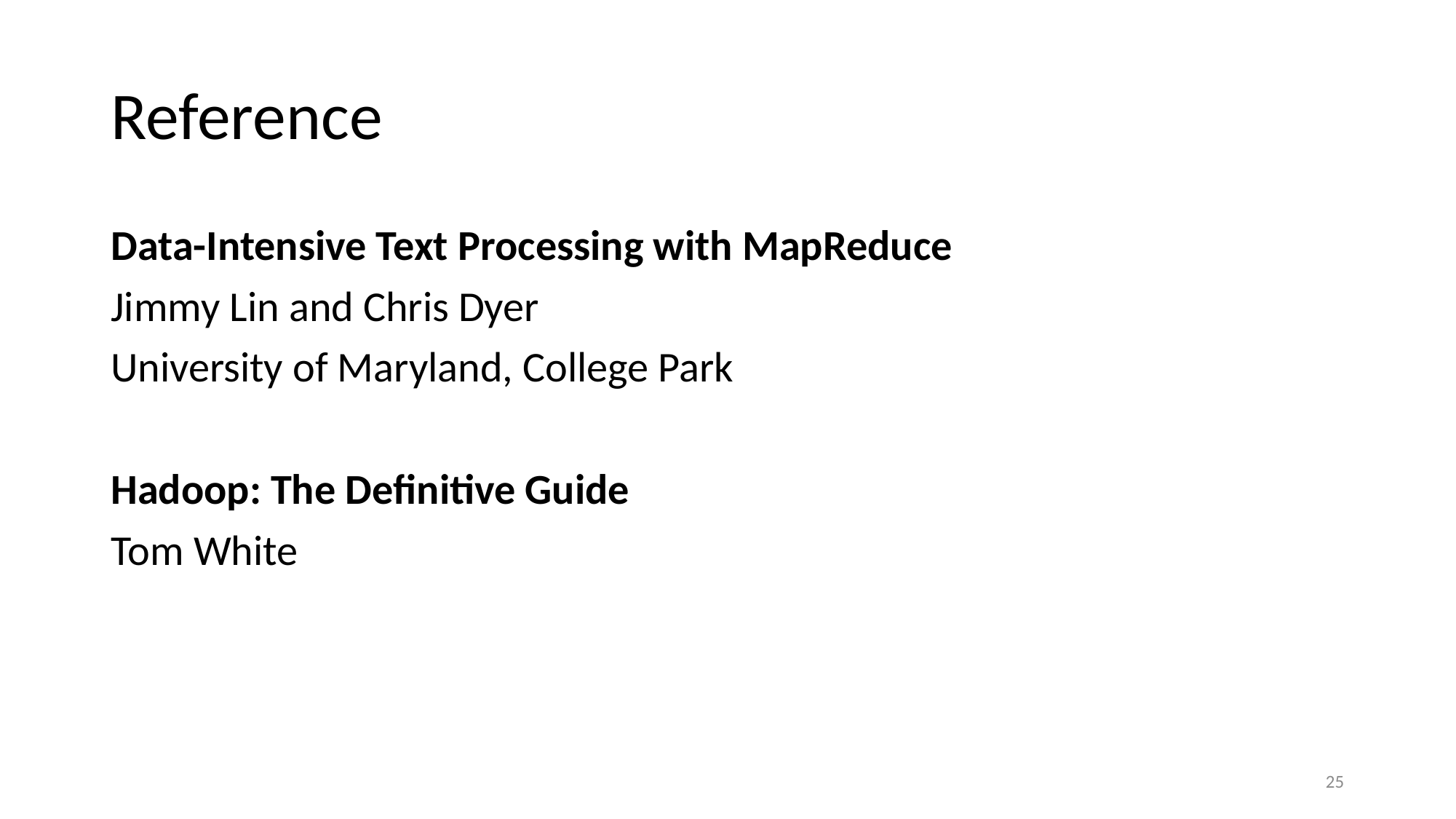

# Reference
Data-Intensive Text Processing with MapReduce
Jimmy Lin and Chris Dyer
University of Maryland, College Park

Hadoop: The Definitive Guide
Tom White
25